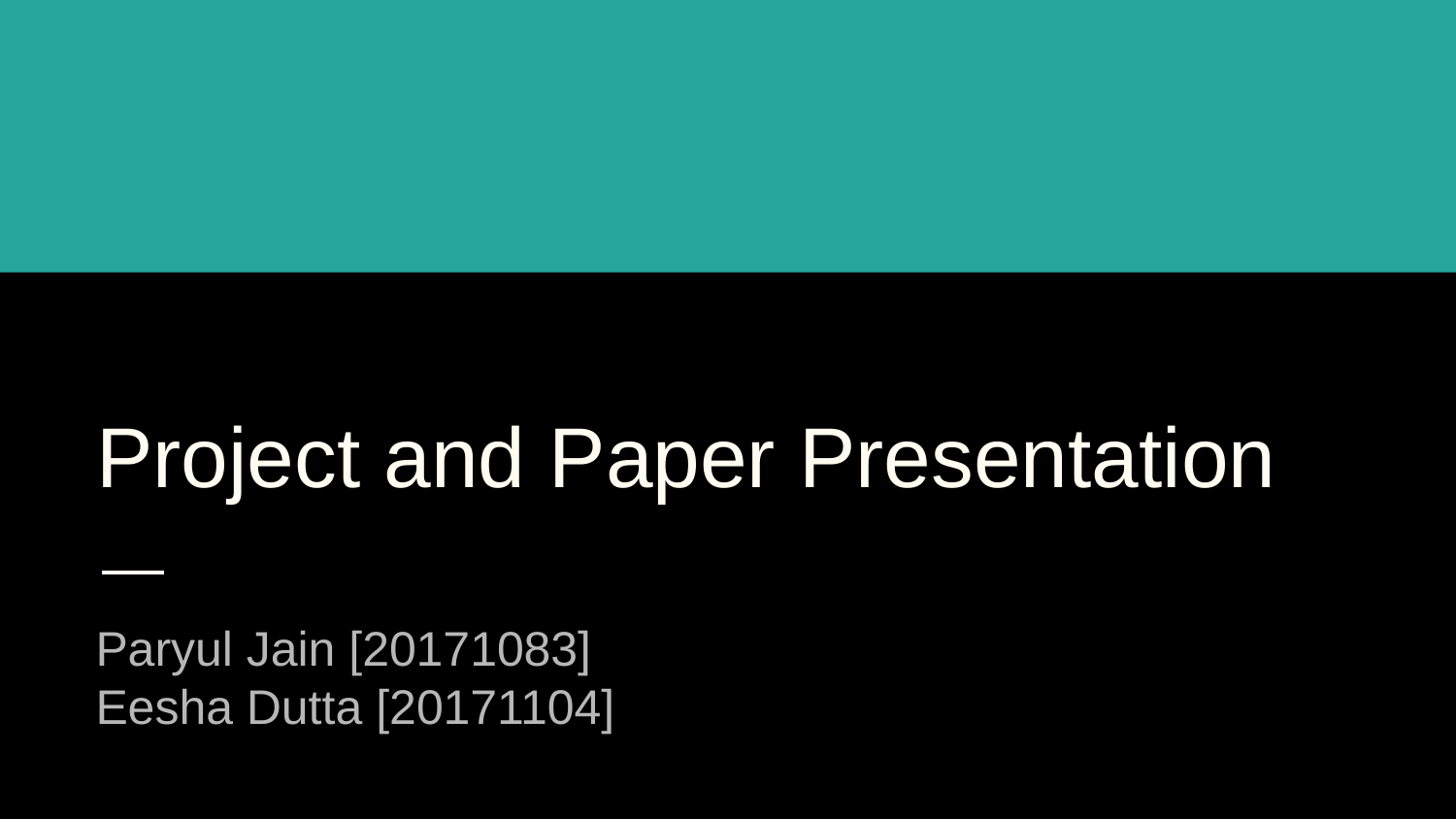

# Project and Paper Presentation
Paryul Jain [20171083]
Eesha Dutta [20171104]